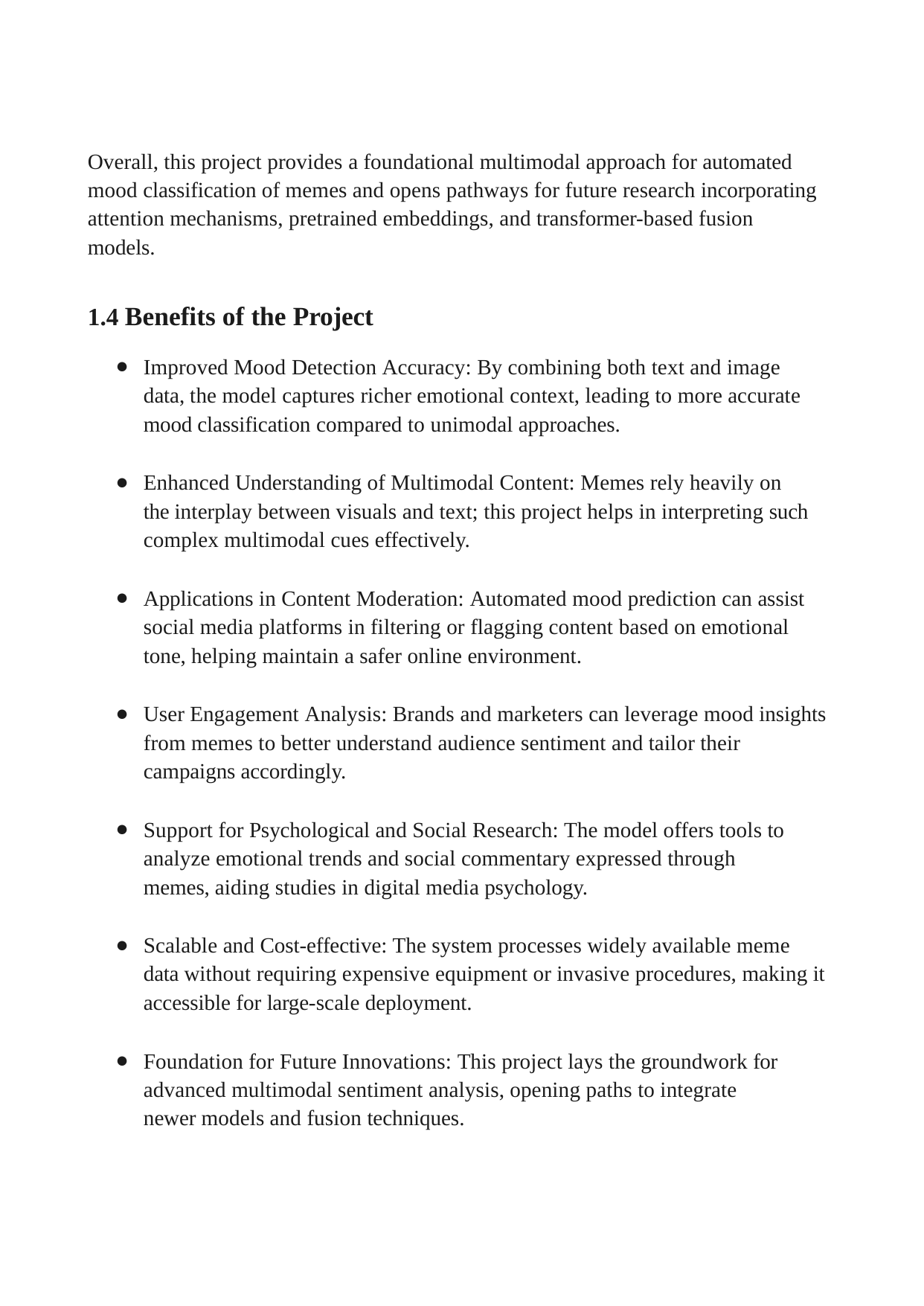

Overall, this project provides a foundational multimodal approach for automated mood classification of memes and opens pathways for future research incorporating attention mechanisms, pretrained embeddings, and transformer-based fusion models.
1.4 Benefits of the Project
Improved Mood Detection Accuracy: By combining both text and image data, the model captures richer emotional context, leading to more accurate mood classification compared to unimodal approaches.

Enhanced Understanding of Multimodal Content: Memes rely heavily on the interplay between visuals and text; this project helps in interpreting such complex multimodal cues effectively.

Applications in Content Moderation: Automated mood prediction can assist social media platforms in filtering or flagging content based on emotional tone, helping maintain a safer online environment.

User Engagement Analysis: Brands and marketers can leverage mood insights from memes to better understand audience sentiment and tailor their campaigns accordingly.

Support for Psychological and Social Research: The model offers tools to analyze emotional trends and social commentary expressed through memes, aiding studies in digital media psychology.

Scalable and Cost-effective: The system processes widely available meme data without requiring expensive equipment or invasive procedures, making it accessible for large-scale deployment.

Foundation for Future Innovations: This project lays the groundwork for advanced multimodal sentiment analysis, opening paths to integrate newer models and fusion techniques.